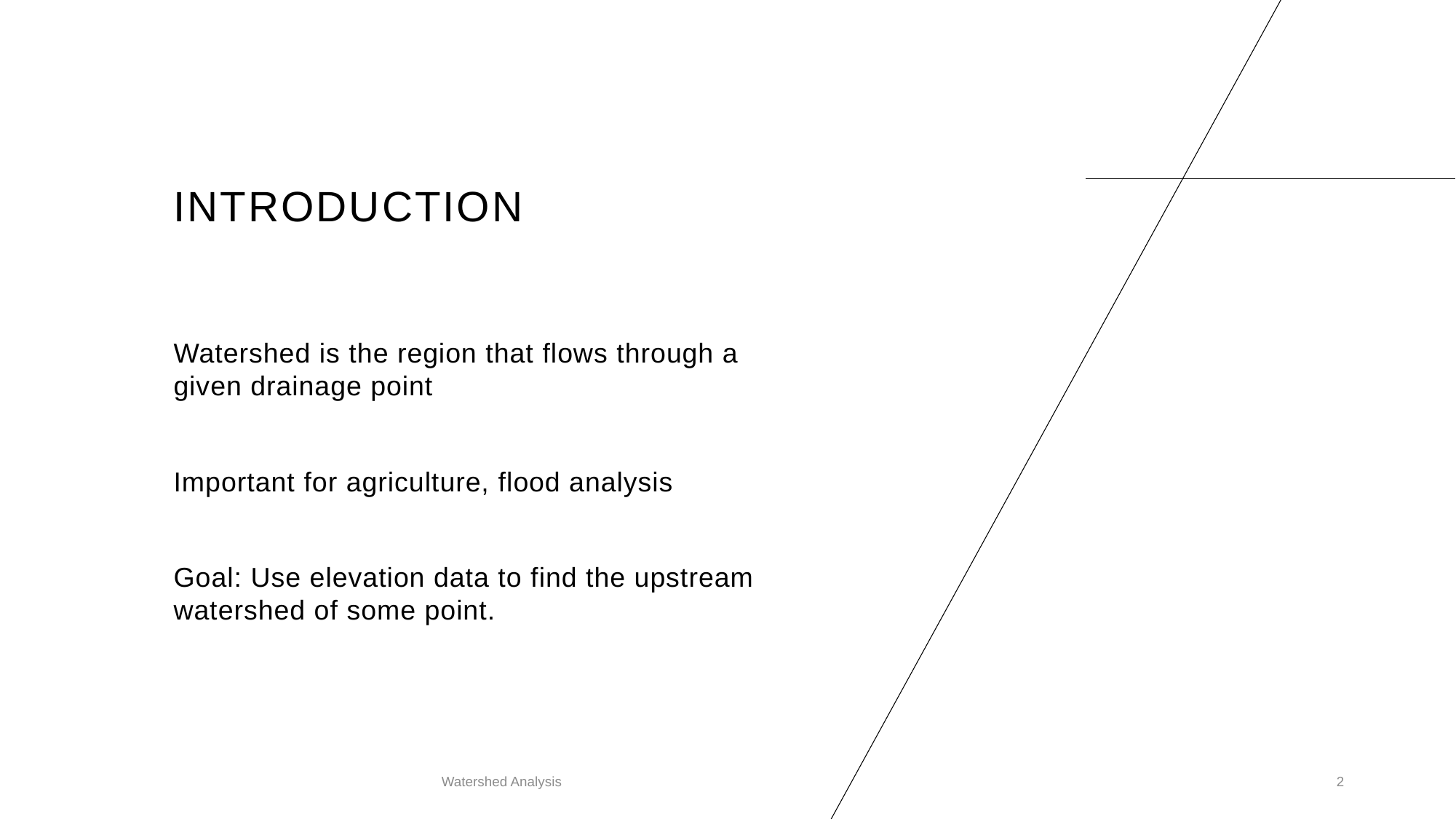

# INTRODUCTION
Watershed is the region that flows through a given drainage point

Important for agriculture, flood analysis

Goal: Use elevation data to find the upstream watershed of some point.
Watershed Analysis
2